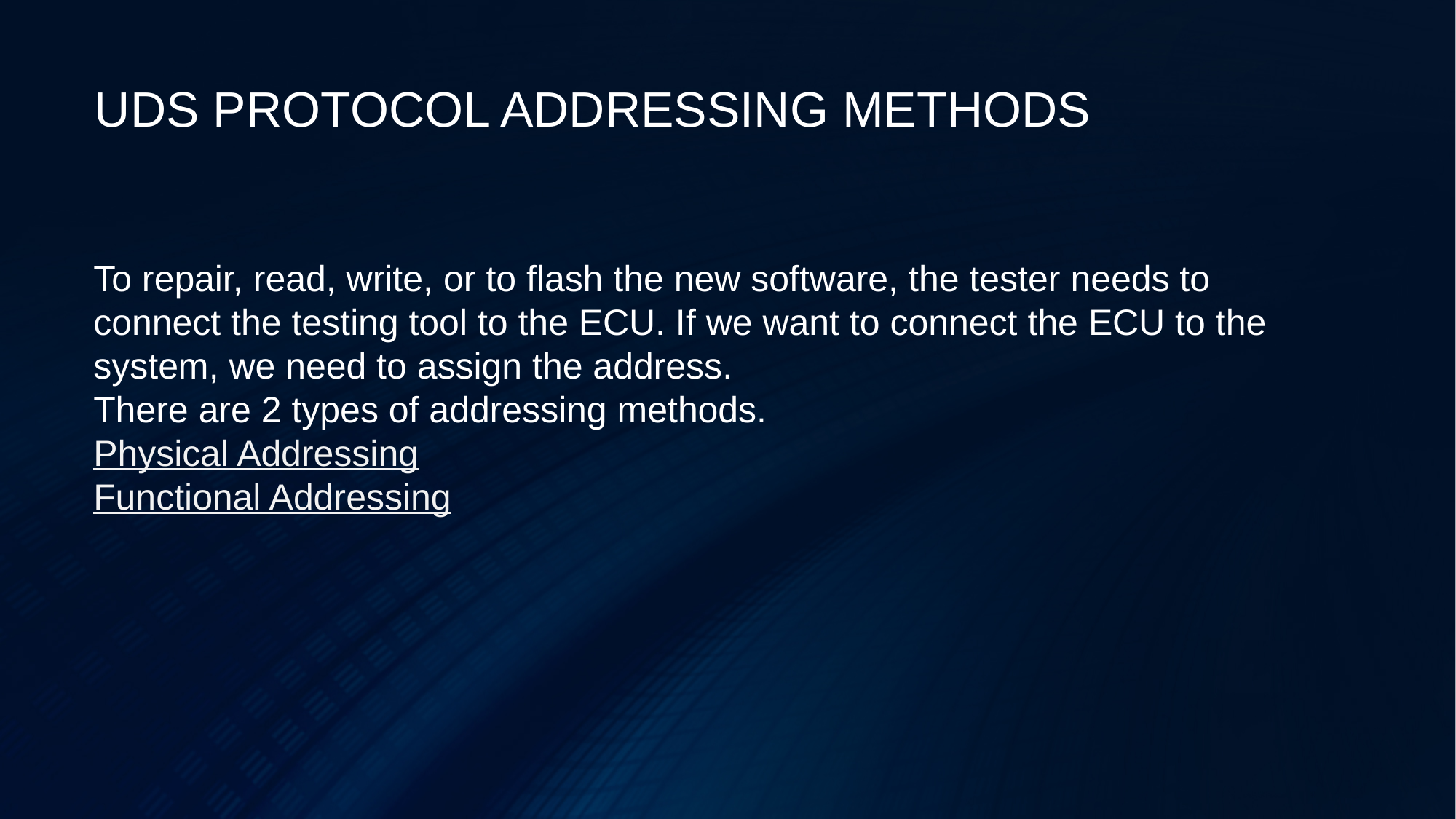

UDS PROTOCOL ADDRESSING METHODS
To repair, read, write, or to flash the new software, the tester needs to connect the testing tool to the ECU. If we want to connect the ECU to the system, we need to assign the address.
There are 2 types of addressing methods.
Physical Addressing
Functional Addressing